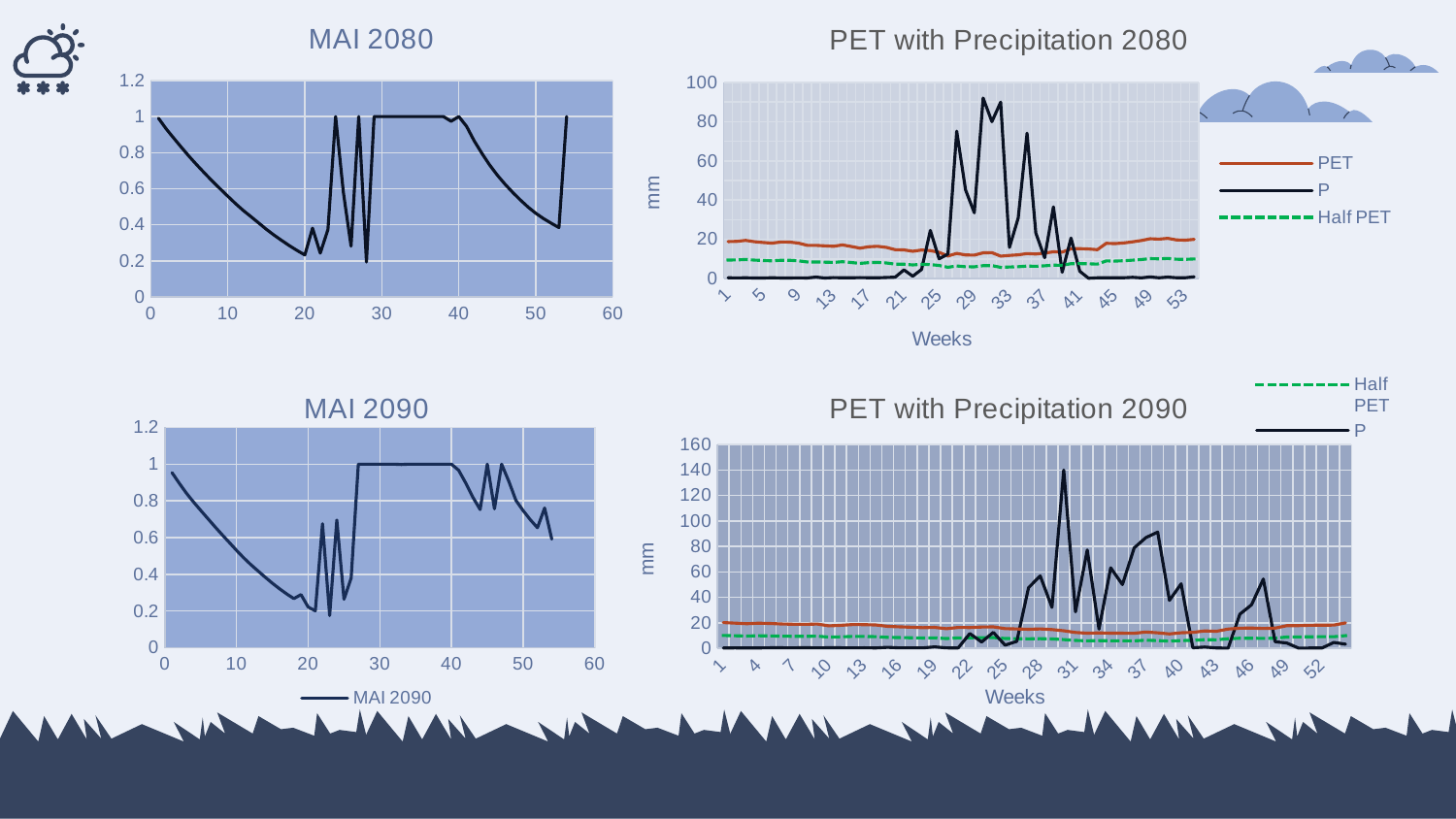

### Chart:

| Category | MAI 2080 |
|---|---|

### Chart: PET with Precipitation 2080

| Category | PET | P | Half PET |
|---|---|---|---|
| 1 | 18.8188165209787 | 0.382 | 9.40940826048935 |
| 2 | 18.9474302571634 | 0.2929 | 9.4737151285817 |
| 3 | 19.4388916971704 | 0.3829 | 9.7194458485852 |
| 4 | 18.7718503093448 | 0.238929 | 9.3859251546724 |
| 5 | 18.3508169250889 | 0.23929 | 9.17540846254445 |
| 6 | 18.0228601945813 | 0.437328 | 9.01143009729065 |
| 7 | 18.6228067459309 | 0.282 | 9.31140337296545 |
| 8 | 18.5928240497629 | 0.2829 | 9.29641202488145 |
| 9 | 18.0287331676621 | 0.33 | 9.01436658383105 |
| 10 | 16.9233727029375 | 0.2728 | 8.46168635146875 |
| 11 | 16.9009693415093 | 0.738 | 8.45048467075465 |
| 12 | 16.6433351208523 | 0.236782 | 8.32166756042615 |
| 13 | 16.429766081253 | 0.4673 | 8.2148830406265 |
| 14 | 17.1265914466173 | 0.3738 | 8.56329572330865 |
| 15 | 16.3278299759261 | 0.3783 | 8.16391498796305 |
| 16 | 15.4639215300293 | 0.4738 | 7.73196076501465 |
| 17 | 16.2016767590896 | 0.38 | 8.1008383795448 |
| 18 | 16.4309941561275 | 0.36738 | 8.21549707806375 |
| 19 | 15.8604566053004 | 0.536 | 7.9302283026502 |
| 20 | 14.6947889353258 | 0.673 | 7.3473944676629 |
| 21 | 14.5764129207856 | 4.39 | 7.2882064603928 |
| 22 | 13.8733520540298 | 1.17 | 6.9366760270149 |
| 23 | 14.525897021728 | 4.62 | 7.262948510864 |
| 24 | 14.2189894019089 | 24.5 | 7.10949470095445 |
| 25 | 13.3214705663648 | 10.02 | 6.6607352831824 |
| 26 | 11.498082280671 | 12.4903 | 5.7490411403355 |
| 27 | 12.8154653450434 | 75.1 | 6.4077326725217 |
| 28 | 12.0224513907331 | 45.2 | 6.01122569536655 |
| 29 | 11.9352469721613 | 33.51 | 5.96762348608065 |
| 30 | 13.08447343035 | 92.0 | 6.542236715175 |
| 31 | 13.195044721461 | 79.97 | 6.5975223607305 |
| 32 | 11.405258048782 | 89.9 | 5.702629024391 |
| 33 | 11.7954753397123 | 15.83 | 5.89773766985615 |
| 34 | 12.072197991524 | 30.88 | 6.036098995762 |
| 35 | 12.7241436033417 | 74.09 | 6.36207180167085 |
| 36 | 12.4957216616709 | 23.21 | 6.24786083083545 |
| 37 | 12.9887966422858 | 10.6 | 6.4943983211429 |
| 38 | 13.6152899401202 | 36.5 | 6.8076449700601 |
| 39 | 13.4590349550258 | 3.2 | 6.7295174775129 |
| 40 | 15.1760437083127 | 20.64 | 7.58802185415635 |
| 41 | 15.2120809571549 | 3.73 | 7.60604047857745 |
| 42 | 15.0390547884708 | 0.12891 | 7.5195273942354 |
| 43 | 14.7000123317791 | 0.3729 | 7.35000616588955 |
| 44 | 17.9534030320492 | 0.3829 | 8.9767015160246 |
| 45 | 17.808550227616 | 0.3729 | 8.904275113808 |
| 46 | 18.1068606014036 | 0.389 | 9.0534303007018 |
| 47 | 18.7006100926302 | 0.638238 | 9.3503050463151 |
| 48 | 19.3588668873776 | 0.34839 | 9.6794334436888 |
| 49 | 20.2695028065293 | 0.8292 | 10.1347514032646 |
| 50 | 20.0641349415542 | 0.3793 | 10.0320674707771 |
| 51 | 20.4780685285851 | 0.73828 | 10.2390342642926 |
| 52 | 19.6541753063325 | 0.3839 | 9.82708765316625 |
| 53 | 19.5379282013519 | 0.38929 | 9.76896410067595 |
| 54 | 19.95067151248 | 0.9 | 9.97533575624 |

### Chart: PET with Precipitation 2090

| Category | Half PET | P | PET |
|---|---|---|---|
| 1 | 10.1556809311041 | 0.29 | 20.3113618622082 |
| 2 | 9.91798057656045 | 0.38392 | 19.8359611531209 |
| 3 | 9.69158154724465 | 0.282902 | 19.3831630944893 |
| 4 | 9.90320009893475 | 0.3537 | 19.8064001978695 |
| 5 | 9.7906495564611 | 0.4839 | 19.5812991129222 |
| 6 | 9.59705864169225 | 0.4738 | 19.1941172833845 |
| 7 | 9.48671268465235 | 0.4338 | 18.9734253693047 |
| 8 | 9.4638737639475 | 0.548389 | 18.927747527895 |
| 9 | 9.55594345892035 | 0.389 | 19.1118869178407 |
| 10 | 8.8794622523295 | 0.499 | 17.758924504659 |
| 11 | 9.0623810844777 | 0.4839 | 18.1247621689554 |
| 12 | 9.3738312093197 | 0.389 | 18.7476624186394 |
| 13 | 9.3382333945883 | 0.4893 | 18.6764667891766 |
| 14 | 9.2150520451847 | 0.334 | 18.4301040903694 |
| 15 | 8.6662747054038 | 0.8299 | 17.3325494108076 |
| 16 | 8.4898328866561 | 0.39002 | 16.9796657733122 |
| 17 | 8.3283612224625 | 0.389 | 16.656722444925 |
| 18 | 8.1525334113363 | 0.399 | 16.3050668226726 |
| 19 | 8.25394129698025 | 1.21 | 16.5078825939605 |
| 20 | 7.73071132257535 | 0.392 | 15.4614226451507 |
| 21 | 8.24781790758495 | 0.329 | 16.4956358151699 |
| 22 | 8.1934091796175 | 11.65 | 16.386818359235 |
| 23 | 8.38892687122485 | 5.02 | 16.7778537424497 |
| 24 | 8.4556074575028 | 12.58 | 16.9112149150056 |
| 25 | 7.73907603305875 | 2.55 | 15.4781520661175 |
| 26 | 7.6252931472884 | 5.51 | 15.2505862945768 |
| 27 | 7.49751604931855 | 47.7 | 14.9950320986371 |
| 28 | 7.6369384017454 | 56.9 | 15.2738768034908 |
| 29 | 7.3956398186286 | 32.2 | 14.7912796372572 |
| 30 | 6.90292681861495 | 140.02 | 13.8058536372299 |
| 31 | 6.23688934020425 | 28.7 | 12.4737786804085 |
| 32 | 5.9596188730759 | 77.29 | 11.9192377461518 |
| 33 | 6.0914569548949 | 15.12 | 12.1829139097898 |
| 34 | 5.97990034754435 | 63.3 | 11.9598006950887 |
| 35 | 5.94388296125765 | 50.11 | 11.8877659225153 |
| 36 | 5.92537572656885 | 78.92 | 11.8507514531377 |
| 37 | 6.41360515198405 | 87.0 | 12.8272103039681 |
| 38 | 6.103092467442 | 91.29 | 12.206184934884 |
| 39 | 5.68850617552655 | 37.7 | 11.3770123510531 |
| 40 | 6.1375246421755 | 50.71 | 12.275049284351 |
| 41 | 6.2821318891724 | 0.46 | 12.5642637783448 |
| 42 | 6.84630040728445 | 1.06 | 13.6926008145689 |
| 43 | 6.7192435578373 | 0.3292 | 13.4384871156746 |
| 44 | 7.58678825131015 | 0.2 | 15.1735765026203 |
| 45 | 7.9427103587103 | 26.91 | 15.8854207174206 |
| 46 | 7.9972626945607 | 34.3 | 15.9945253891214 |
| 47 | 7.81712137574905 | 54.46 | 15.6342427514981 |
| 48 | 7.96482362319735 | 5.26 | 15.9296472463947 |
| 49 | 8.9446082254355 | 4.22 | 17.889216450871 |
| 50 | 8.9505747887353 | 0.202 | 17.9011495774706 |
| 51 | 9.1019045694503 | 0.302 | 18.2038091389006 |
| 52 | 9.1431484811319 | 0.2929 | 18.2862969622638 |
| 53 | 9.1697513888308 | 4.64 | 18.3395027776616 |
| 54 | 10.025491115731 | 3.28892 | 20.050982231462 |

### Chart:

| Category | MAI 2090 |
|---|---|